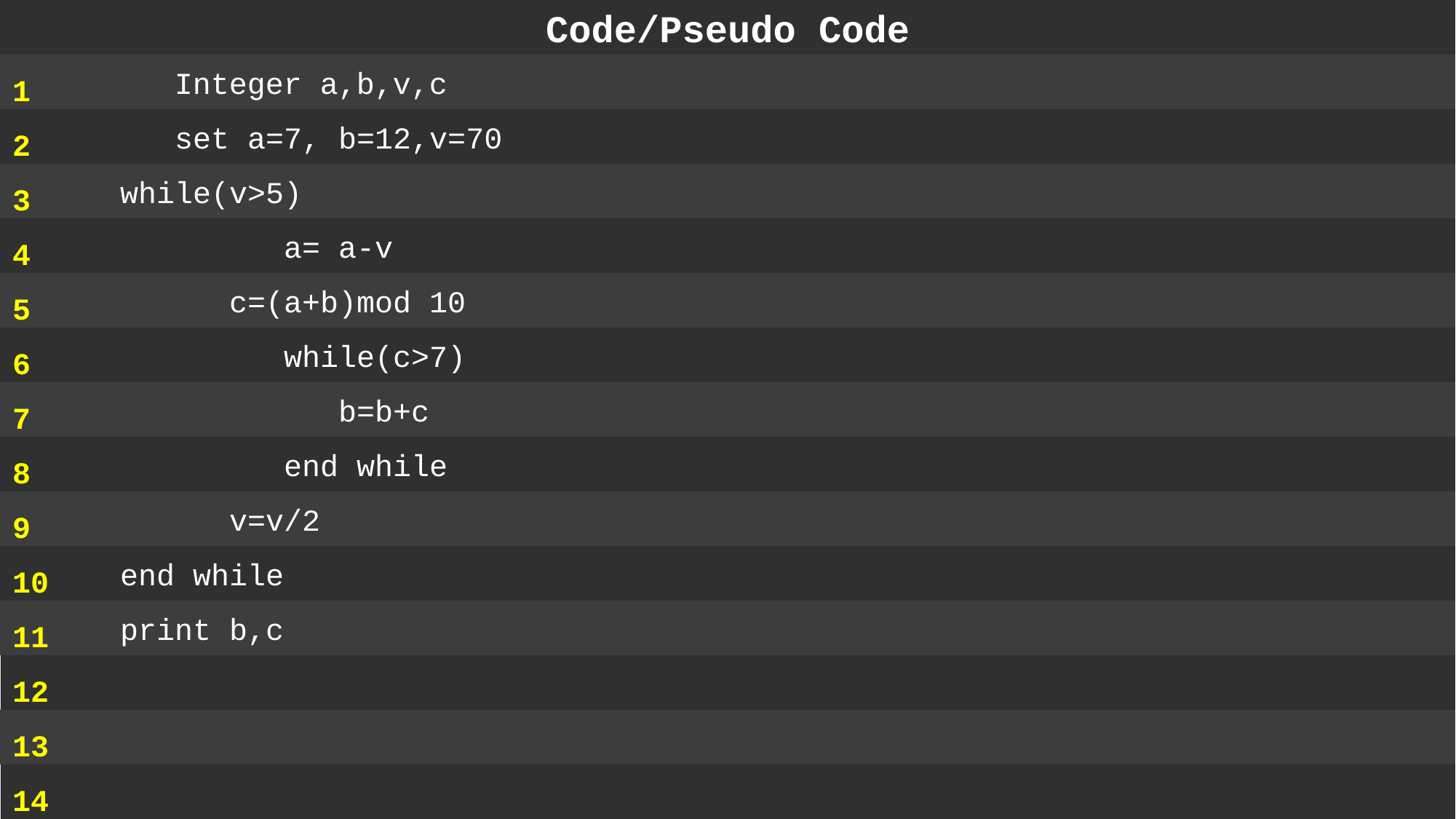

Code/Pseudo Code
1
2
3
4
5
6
7
8
9
10
11
12
13
14

	Integer a,b,v,c

	set a=7, b=12,v=70

	while(v>5)

		a= a-v

		c=(a+b)mod 10

		while(c>7)

			b=b+c

		end while

		v=v/2
	end while
	print b,c